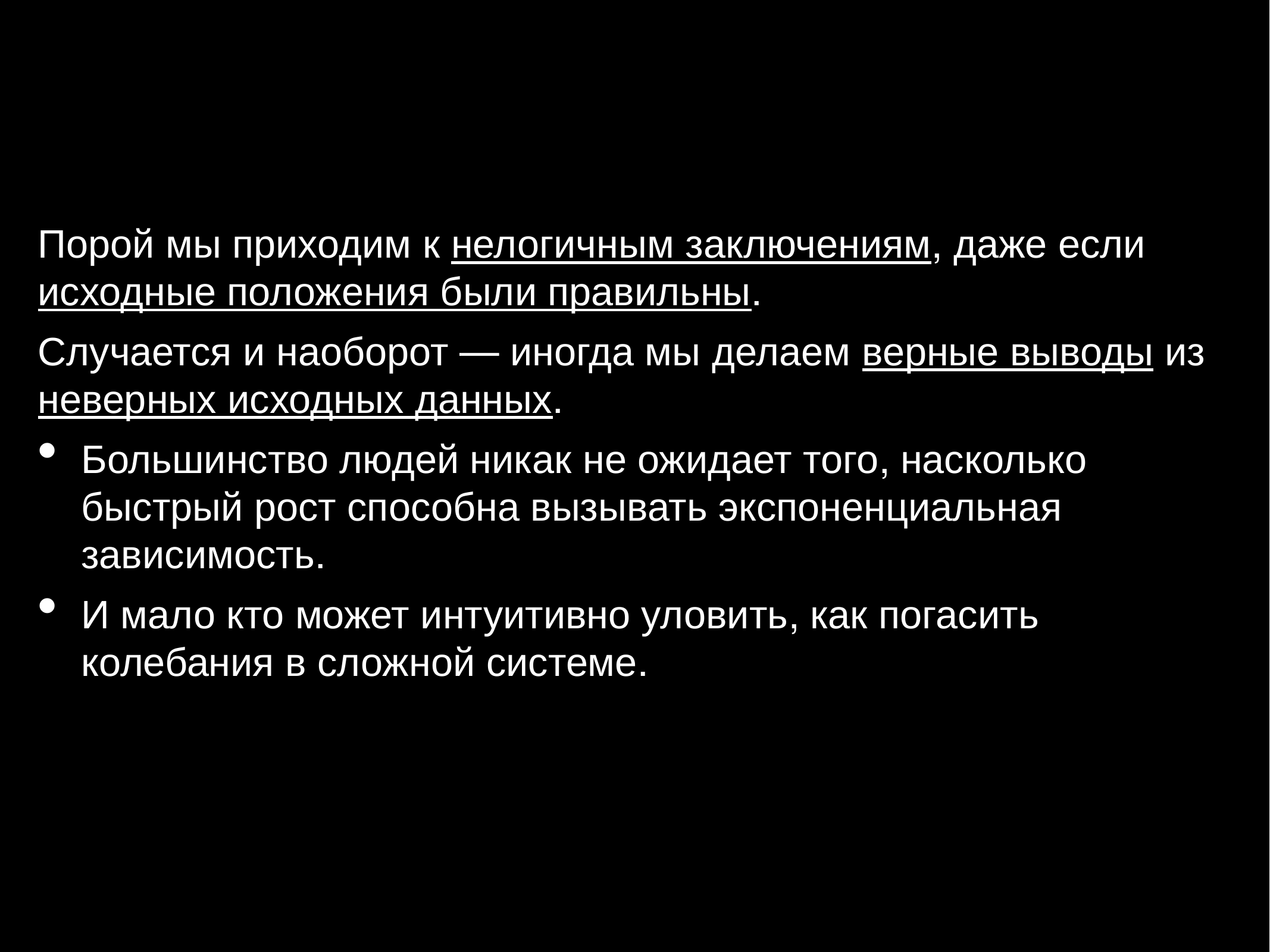

Порой мы приходим к нелогичным заключениям, даже если исходные положения были правильны.
Случается и наоборот — иногда мы делаем верные выводы из неверных исходных данных.
Большинство людей никак не ожидает того, насколько быстрый рост способна вызывать экспоненциальная зависимость.
И мало кто может интуитивно уловить, как погасить колебания в сложной системе.
8